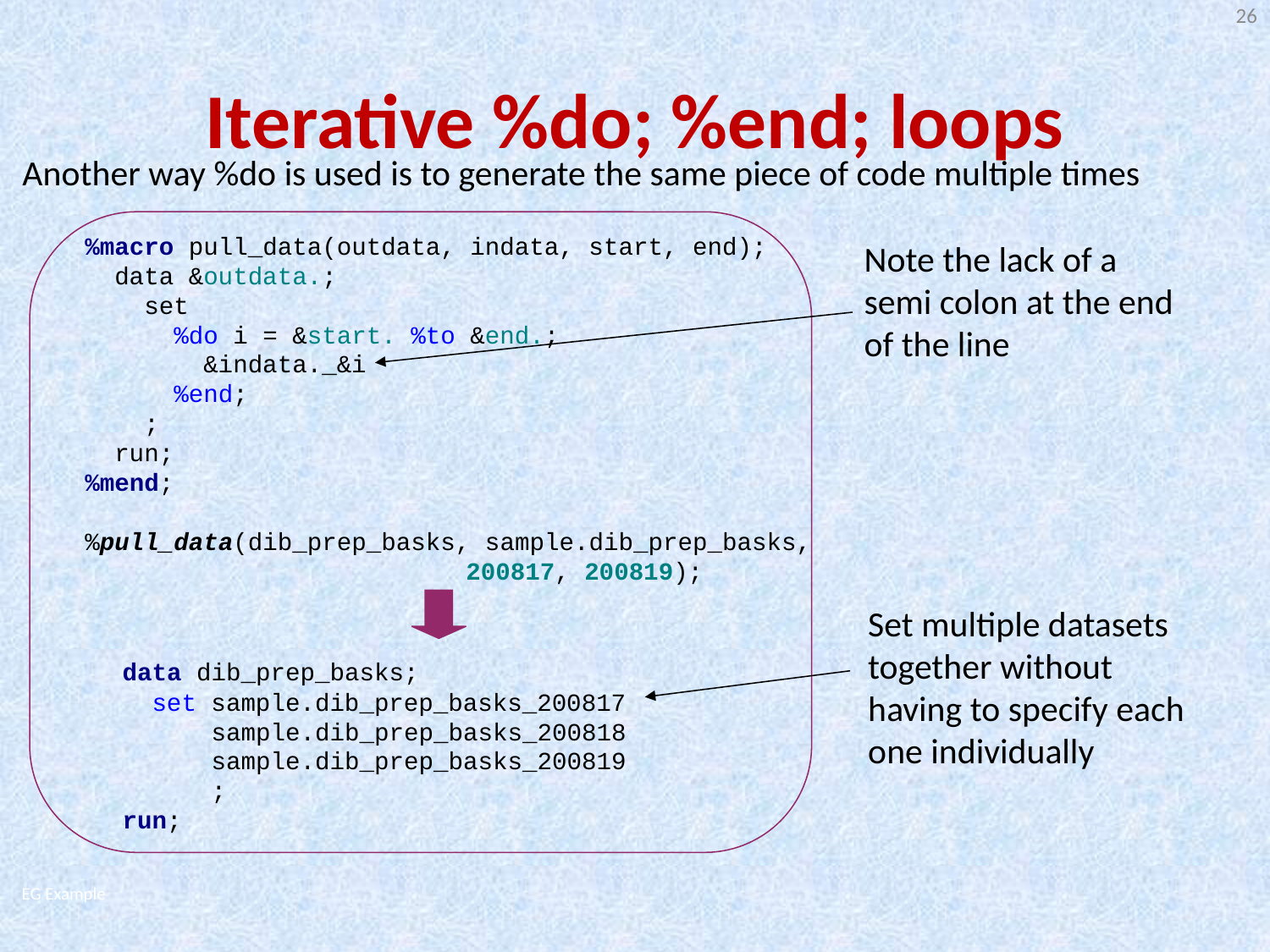

26
# Iterative %do; %end; loops
Another way %do is used is to generate the same piece of code multiple times

%macro pull_data(outdata, indata, start, end);
  data &outdata.;
    set
      %do i = &start. %to &end.;
        &indata._&i
      %end;
    ;
  run;
%mend;

%pull_data(dib_prep_basks, sample.dib_prep_basks, 				200817, 200819);
Note the lack of a semi colon at the end of the line

Set multiple datasets together without having to specify each one individually
data dib_prep_basks;
  set sample.dib_prep_basks_200817
      sample.dib_prep_basks_200818
      sample.dib_prep_basks_200819
      ;
run;

EG Example